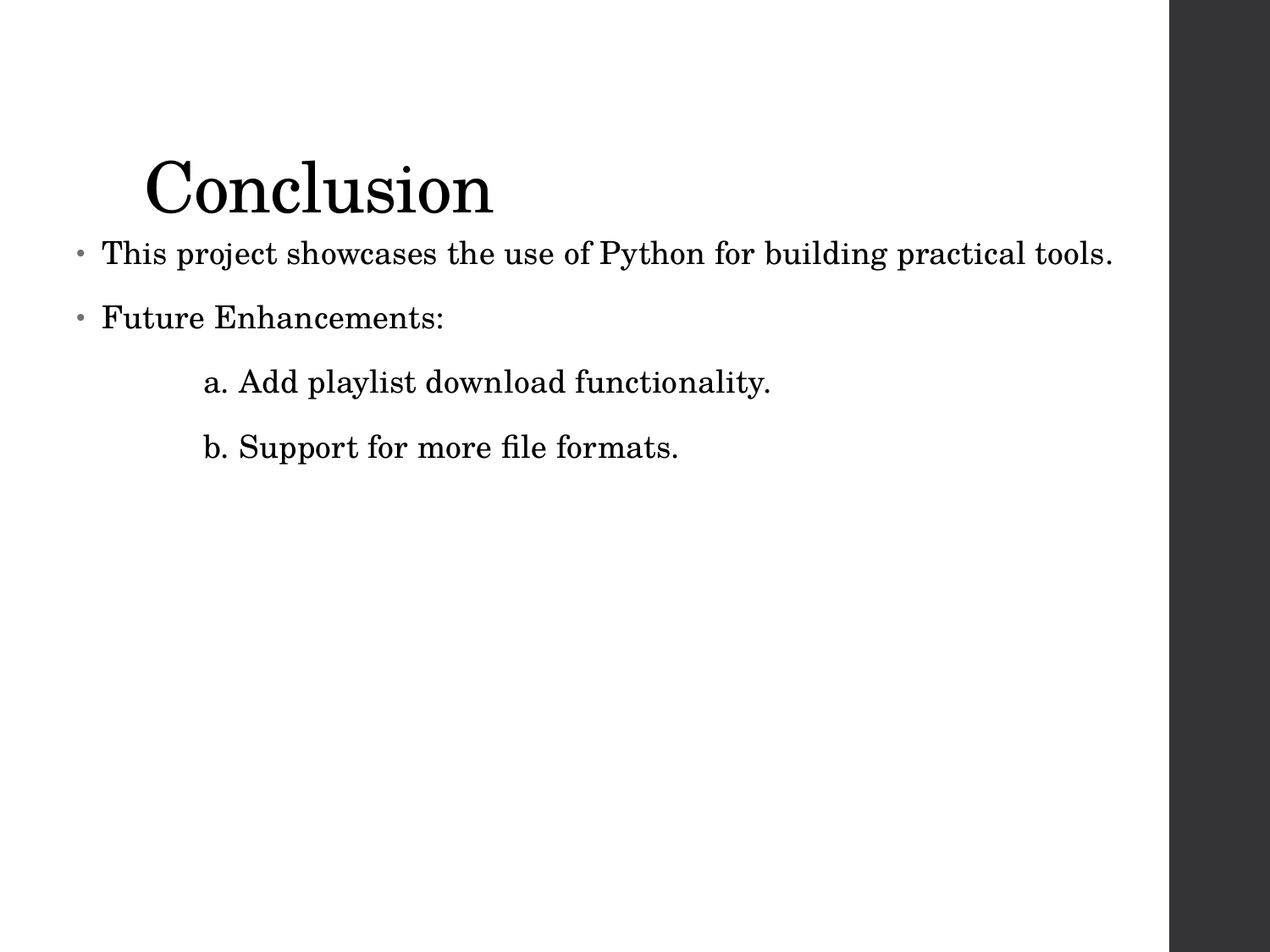

# Conclusion
This project showcases the use of Python for building practical tools.
Future Enhancements:
	a. Add playlist download functionality.
	b. Support for more file formats.